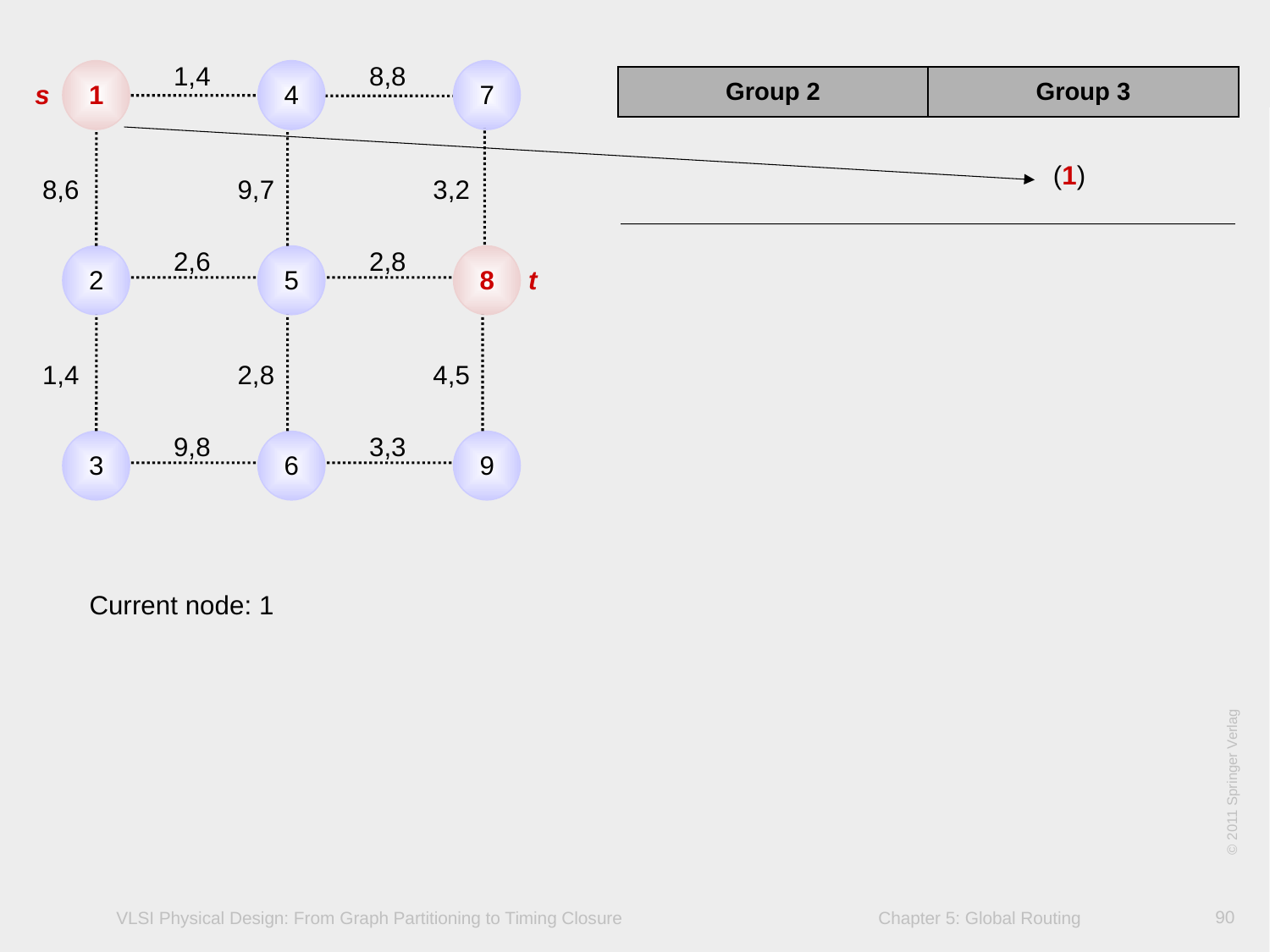

1,4
8,8

| Group 2 | Group 3 |
| --- | --- |
s
  1
  4
  7

(1)

8,6
9,7
3,2

2,6
2,8

t
  2
  5
  8

1,4
2,8
4,5
9,8
3,3

  3
  6
  9

Current node: 1
90